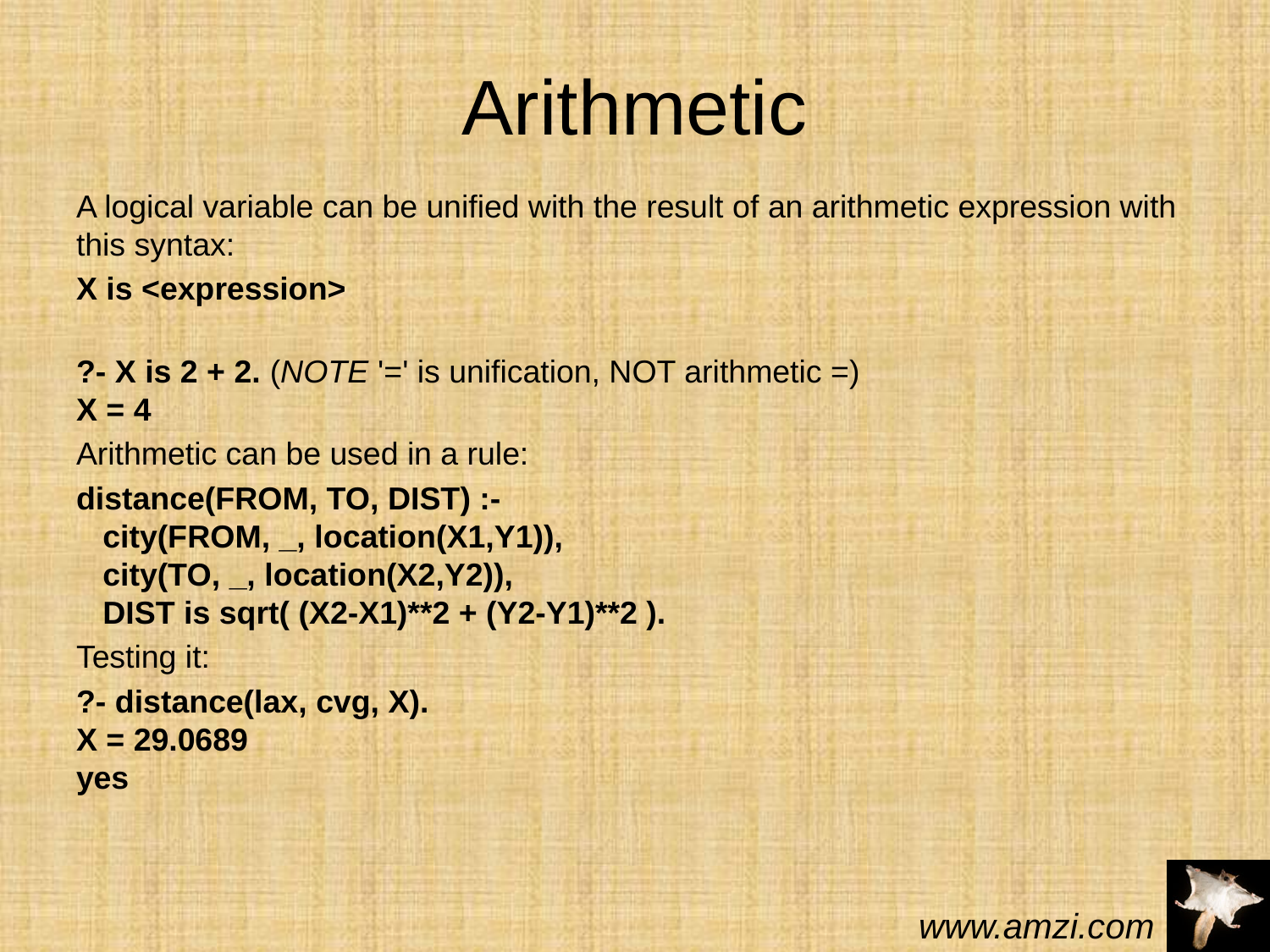

# Arithmetic
A logical variable can be unified with the result of an arithmetic expression with this syntax:
X is <expression>
?- X is 2 + 2. (NOTE '=' is unification, NOT arithmetic =)
X = 4
Arithmetic can be used in a rule:
distance(FROM, TO, DIST) :-
   city(FROM, _, location(X1,Y1)),
   city(TO, _, location(X2,Y2)),
   DIST is sqrt( (X2-X1)**2 + (Y2-Y1)**2 ).
Testing it:
?- distance(lax, cvg, X).
X = 29.0689
yes